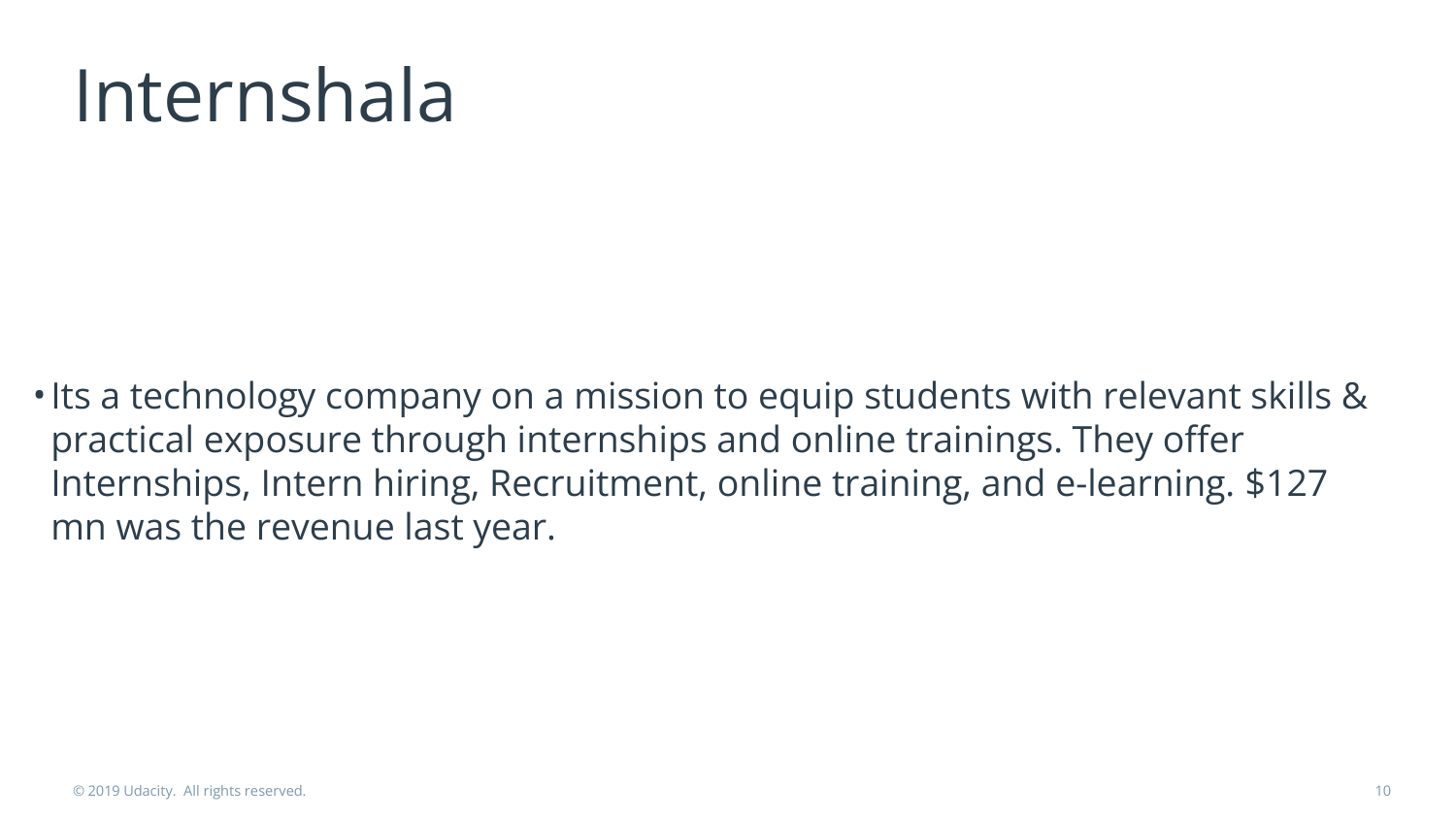

# Internshala

Its a technology company on a mission to equip students with relevant skills & practical exposure through internships and online trainings. They offer Internships, Intern hiring, Recruitment, online training, and e-learning. $127 mn was the revenue last year.
© 2019 Udacity.  All rights reserved.
10